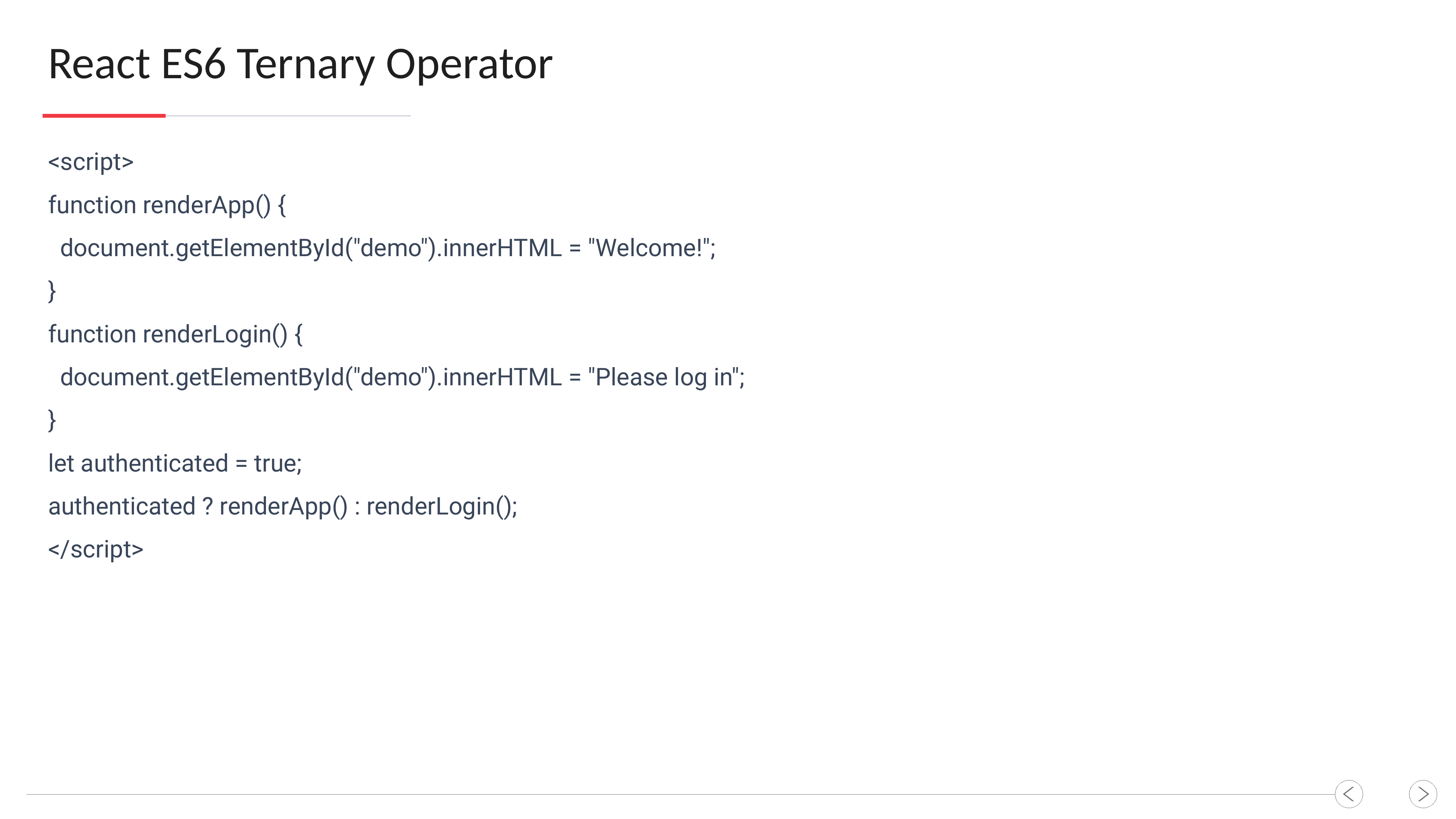

React ES6 Ternary Operator
<script>
function renderApp() {
  document.getElementById("demo").innerHTML = "Welcome!";
}
function renderLogin() {
  document.getElementById("demo").innerHTML = "Please log in";
}
let authenticated = true;
authenticated ? renderApp() : renderLogin();
</script>